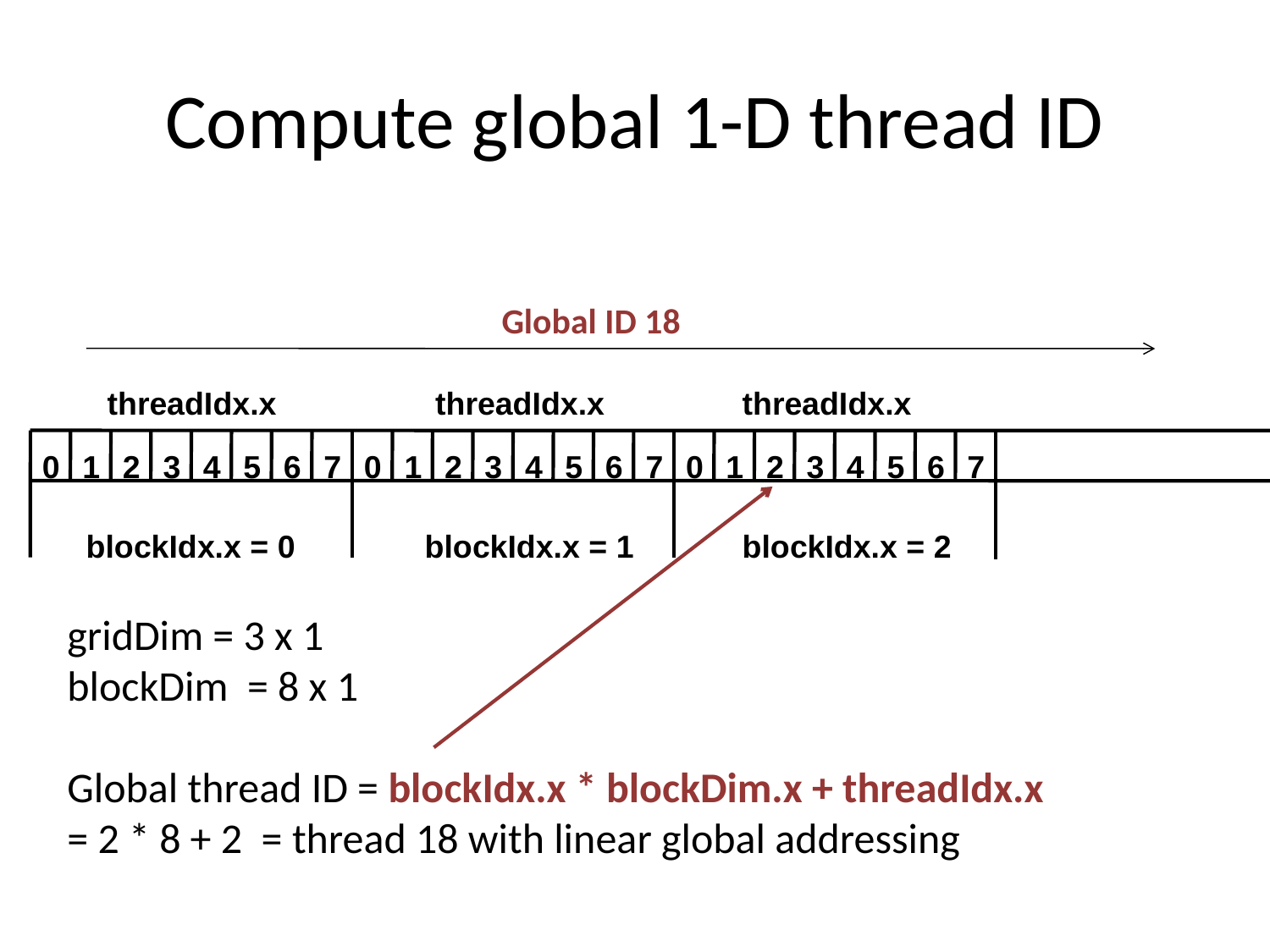

# Compute global 1-D thread ID
Global ID 18
threadIdx.x
threadIdx.x
threadIdx.x
0
1
2
3
4
5
6
7
0
1
2
3
4
5
6
7
0
1
2
3
4
5
6
7
blockIdx.x = 0
blockIdx.x = 1
blockIdx.x = 2
gridDim = 3 x 1
blockDim  = 8 x 1

Global thread ID = blockIdx.x * blockDim.x + threadIdx.x
= 2 * 8 + 2  = thread 18 with linear global addressing